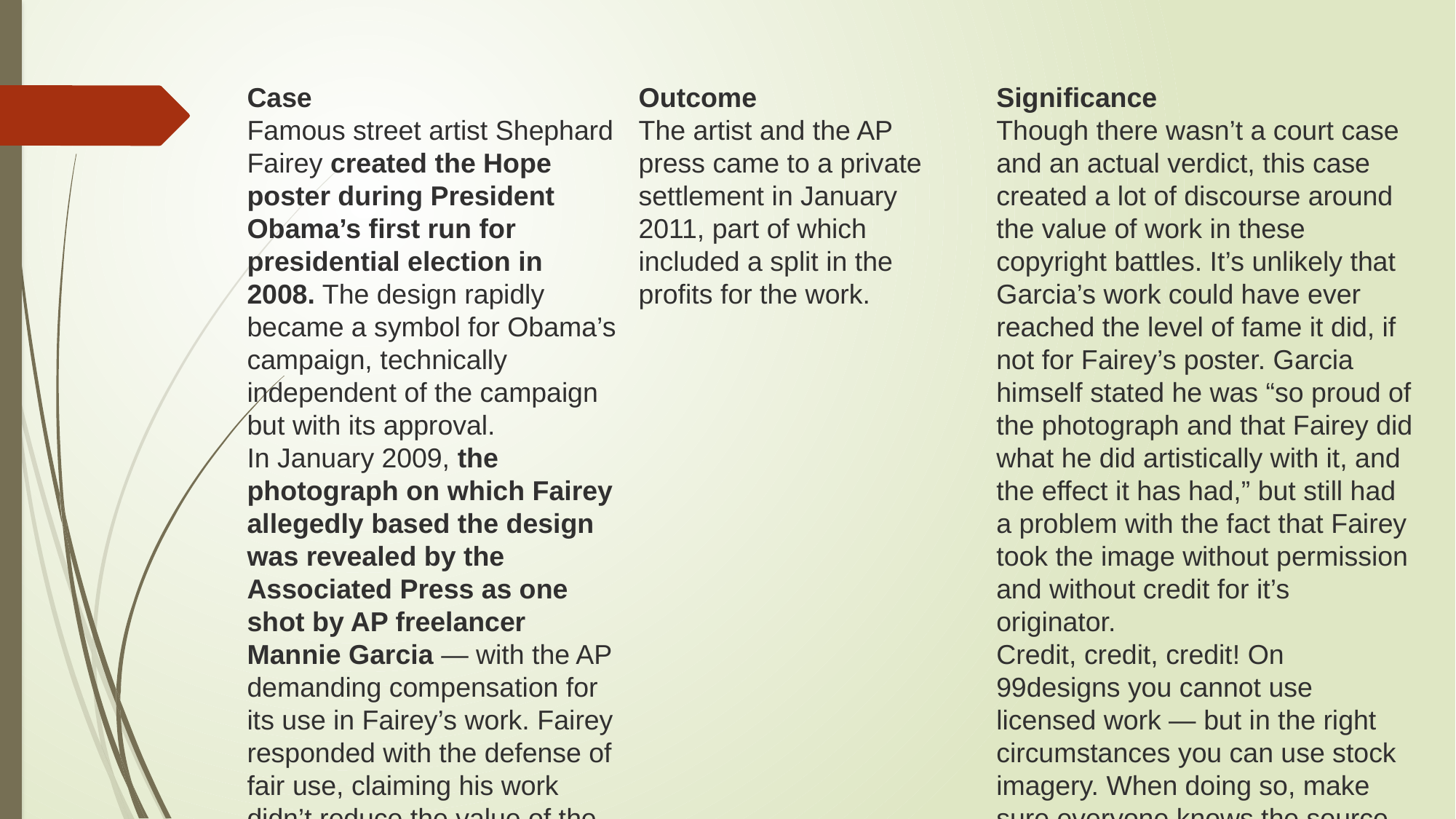

Case
Famous street artist Shephard Fairey created the Hope poster during President Obama’s first run for presidential election in 2008. The design rapidly became a symbol for Obama’s campaign, technically independent of the campaign but with its approval.
In January 2009, the photograph on which Fairey allegedly based the design was revealed by the Associated Press as one shot by AP freelancer Mannie Garcia — with the AP demanding compensation for its use in Fairey’s work. Fairey responded with the defense of fair use, claiming his work didn’t reduce the value of the original photograph.
Outcome
The artist and the AP press came to a private settlement in January 2011, part of which included a split in the profits for the work.
Significance
Though there wasn’t a court case and an actual verdict, this case created a lot of discourse around the value of work in these copyright battles. It’s unlikely that Garcia’s work could have ever reached the level of fame it did, if not for Fairey’s poster. Garcia himself stated he was “so proud of the photograph and that Fairey did what he did artistically with it, and the effect it has had,” but still had a problem with the fact that Fairey took the image without permission and without credit for it’s originator.
Credit, credit, credit! On 99designs you cannot use licensed work — but in the right circumstances you can use stock imagery. When doing so, make sure everyone knows the source.